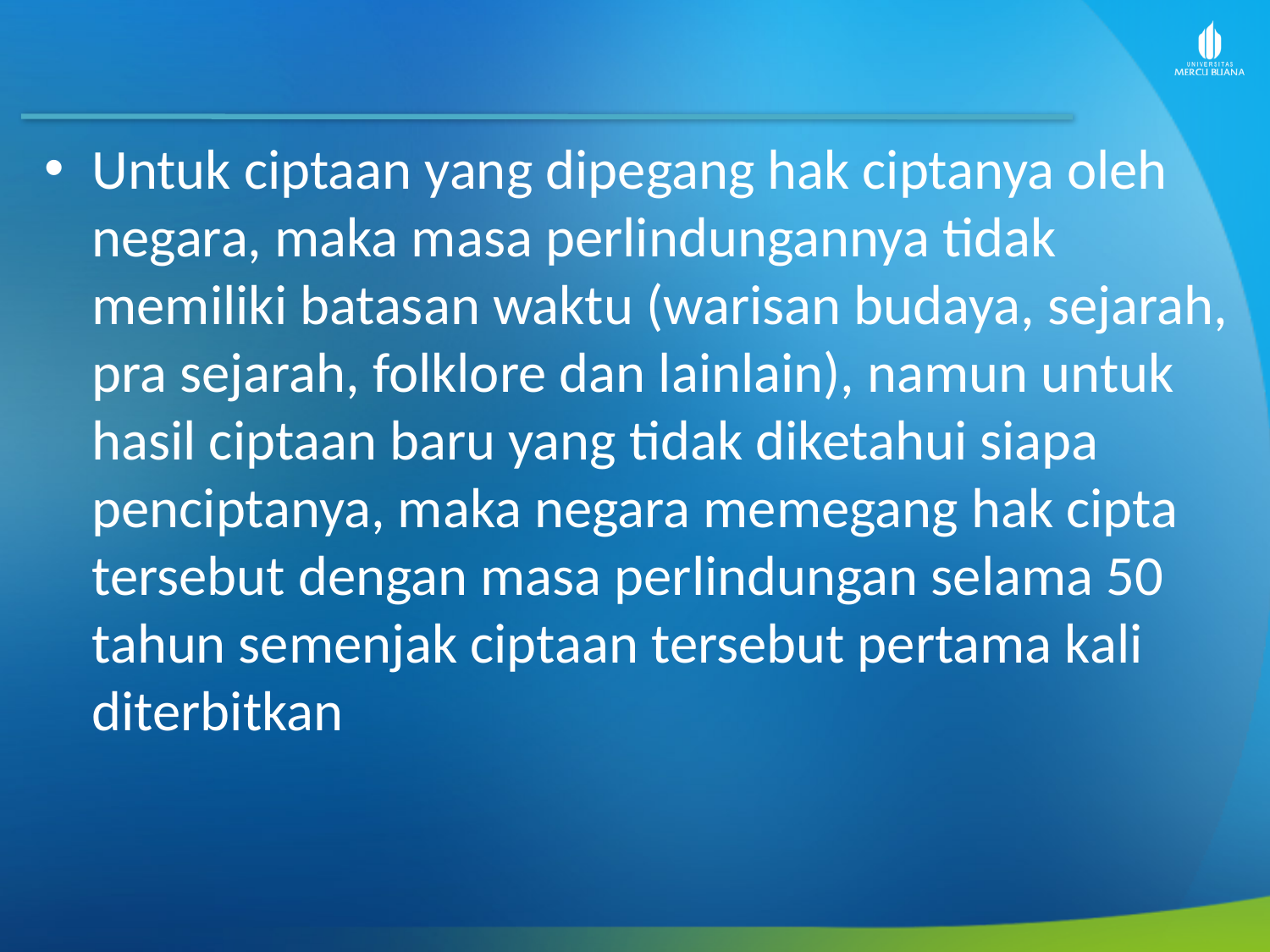

Untuk ciptaan yang dipegang hak ciptanya oleh negara, maka masa perlindungannya tidak memiliki batasan waktu (warisan budaya, sejarah, pra sejarah, folklore dan lainlain), namun untuk hasil ciptaan baru yang tidak diketahui siapa penciptanya, maka negara memegang hak cipta tersebut dengan masa perlindungan selama 50 tahun semenjak ciptaan tersebut pertama kali diterbitkan